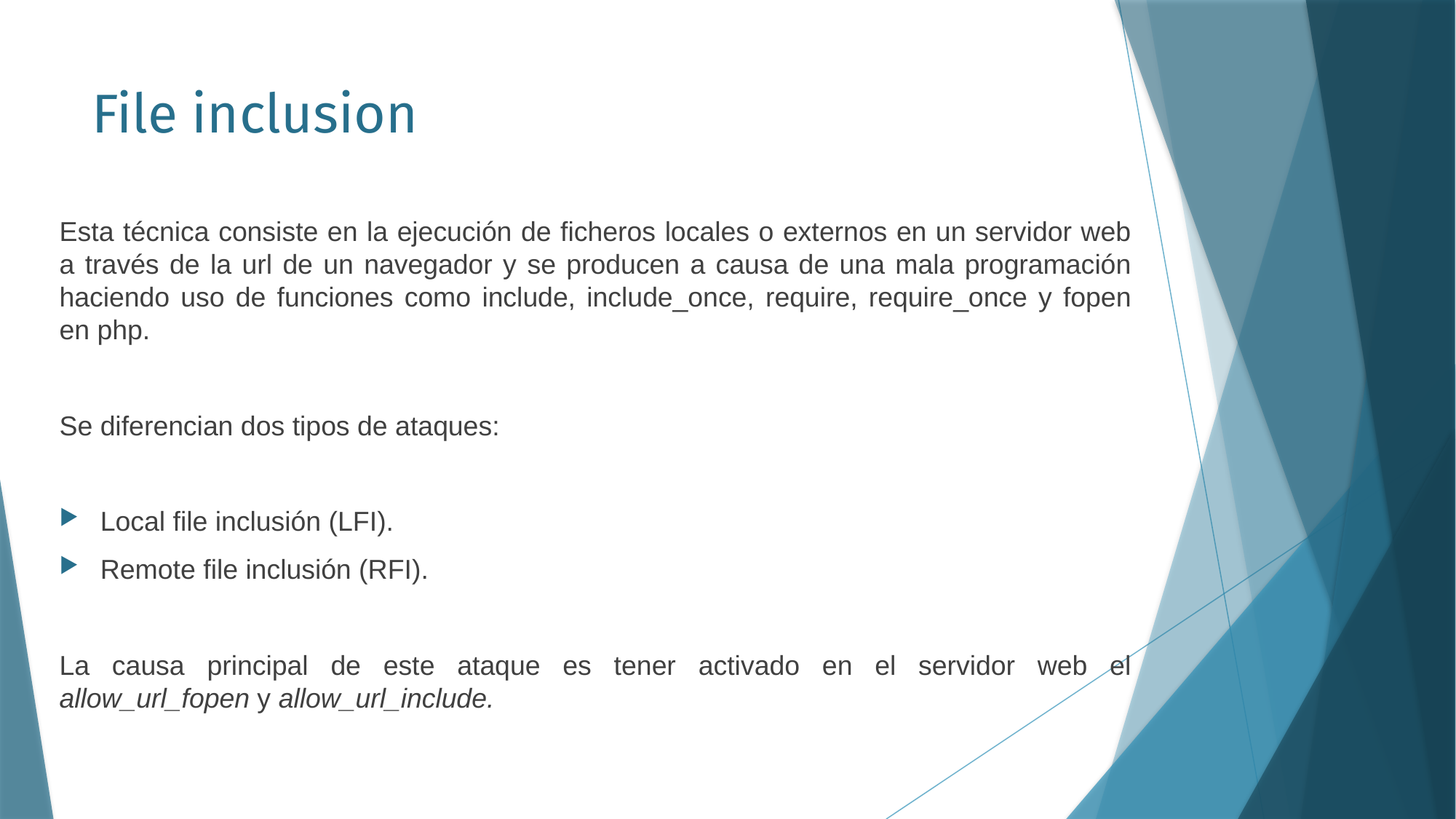

# File inclusion
Esta técnica consiste en la ejecución de ficheros locales o externos en un servidor web a través de la url de un navegador y se producen a causa de una mala programación haciendo uso de funciones como include, include_once, require, require_once y fopen en php.

Se diferencian dos tipos de ataques:

Local file inclusión (LFI).
Remote file inclusión (RFI).

La causa principal de este ataque es tener activado en el servidor web el allow_url_fopen y allow_url_include.